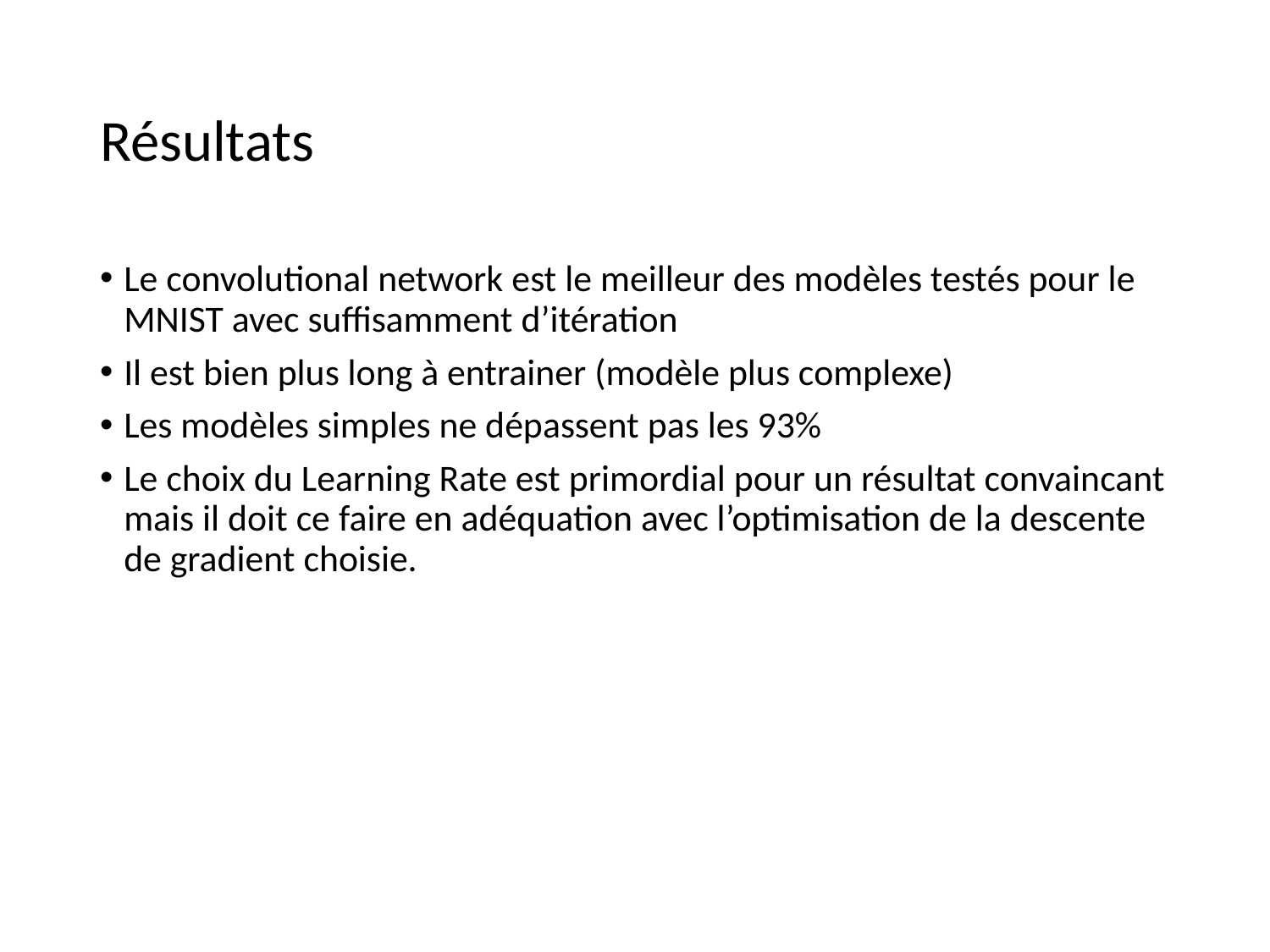

# Résultats
Le convolutional network est le meilleur des modèles testés pour le MNIST avec suffisamment d’itération
Il est bien plus long à entrainer (modèle plus complexe)
Les modèles simples ne dépassent pas les 93%
Le choix du Learning Rate est primordial pour un résultat convaincant mais il doit ce faire en adéquation avec l’optimisation de la descente de gradient choisie.